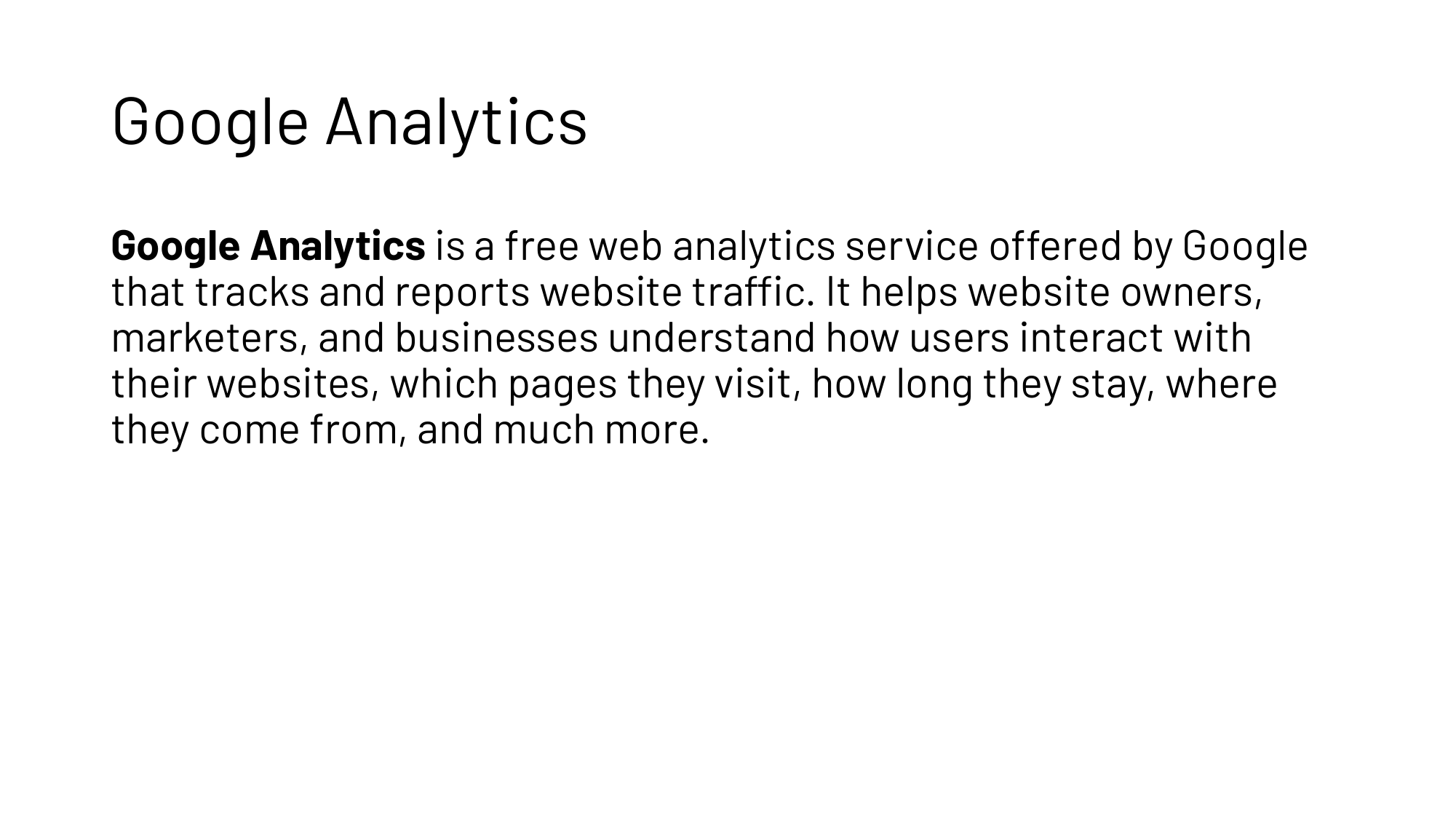

# Google Analytics
Google Analytics is a free web analytics service offered by Google that tracks and reports website traffic. It helps website owners, marketers, and businesses understand how users interact with their websites, which pages they visit, how long they stay, where they come from, and much more.